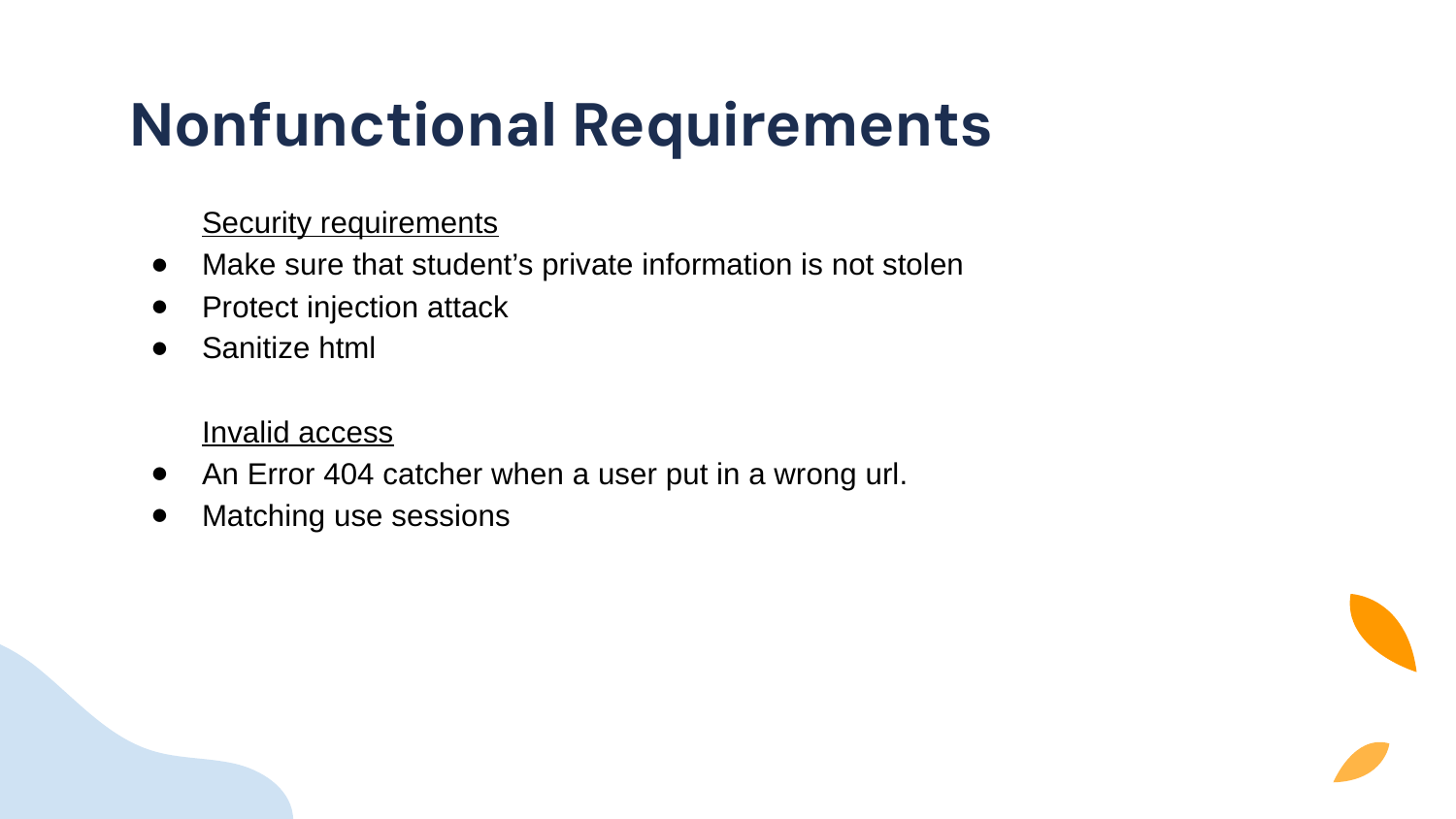

# Nonfunctional Requirements
Security requirements
Make sure that student’s private information is not stolen
Protect injection attack
Sanitize html

Invalid access
An Error 404 catcher when a user put in a wrong url.
Matching use sessions